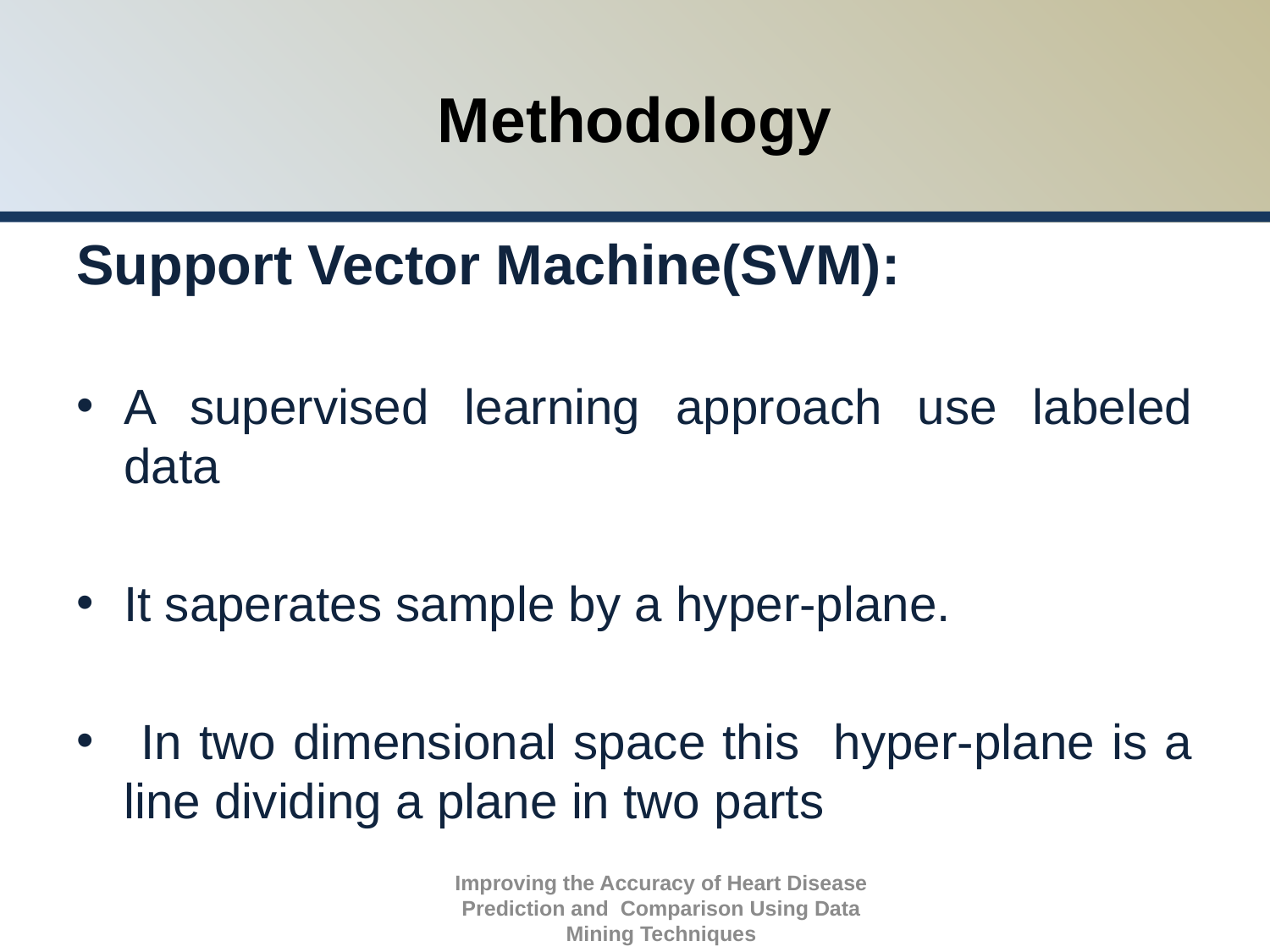

# Methodology
Support Vector Machine(SVM):

A supervised learning approach use labeled data

It saperates sample by a hyper-plane.

 In two dimensional space this  hyper-plane is a line dividing a plane in two parts

Improving the Accuracy of Heart Disease Prediction and  Comparison Using Data Mining Techniques
9